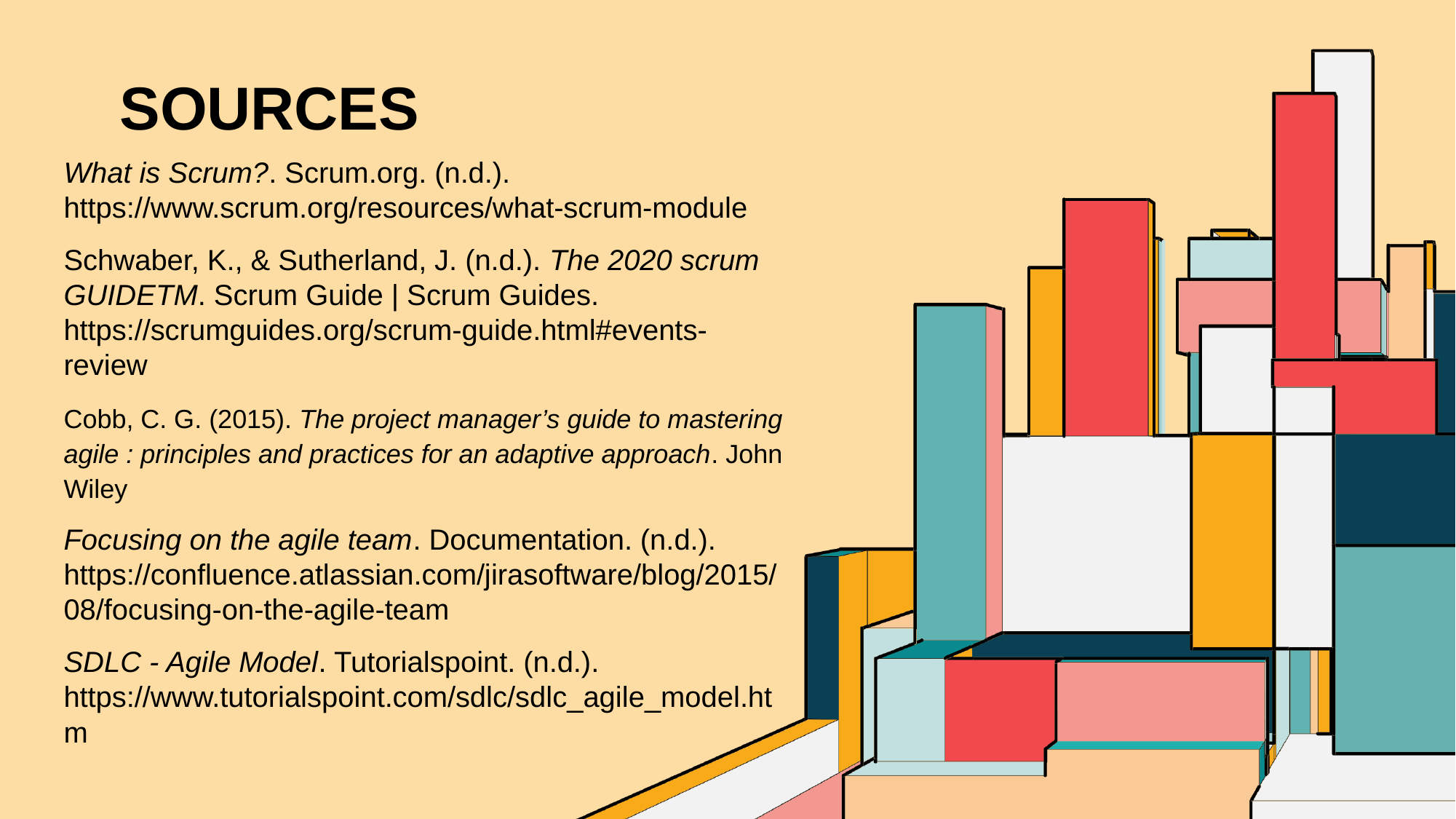

# Sources
What is Scrum?. Scrum.org. (n.d.). https://www.scrum.org/resources/what-scrum-module
Schwaber, K., & Sutherland, J. (n.d.). The 2020 scrum GUIDETM. Scrum Guide | Scrum Guides. https://scrumguides.org/scrum-guide.html#events-review
Cobb, C. G. (2015). The project manager’s guide to mastering agile : principles and practices for an adaptive approach. John Wiley
Focusing on the agile team. Documentation. (n.d.). https://confluence.atlassian.com/jirasoftware/blog/2015/08/focusing-on-the-agile-team
SDLC - Agile Model. Tutorialspoint. (n.d.). https://www.tutorialspoint.com/sdlc/sdlc_agile_model.htm